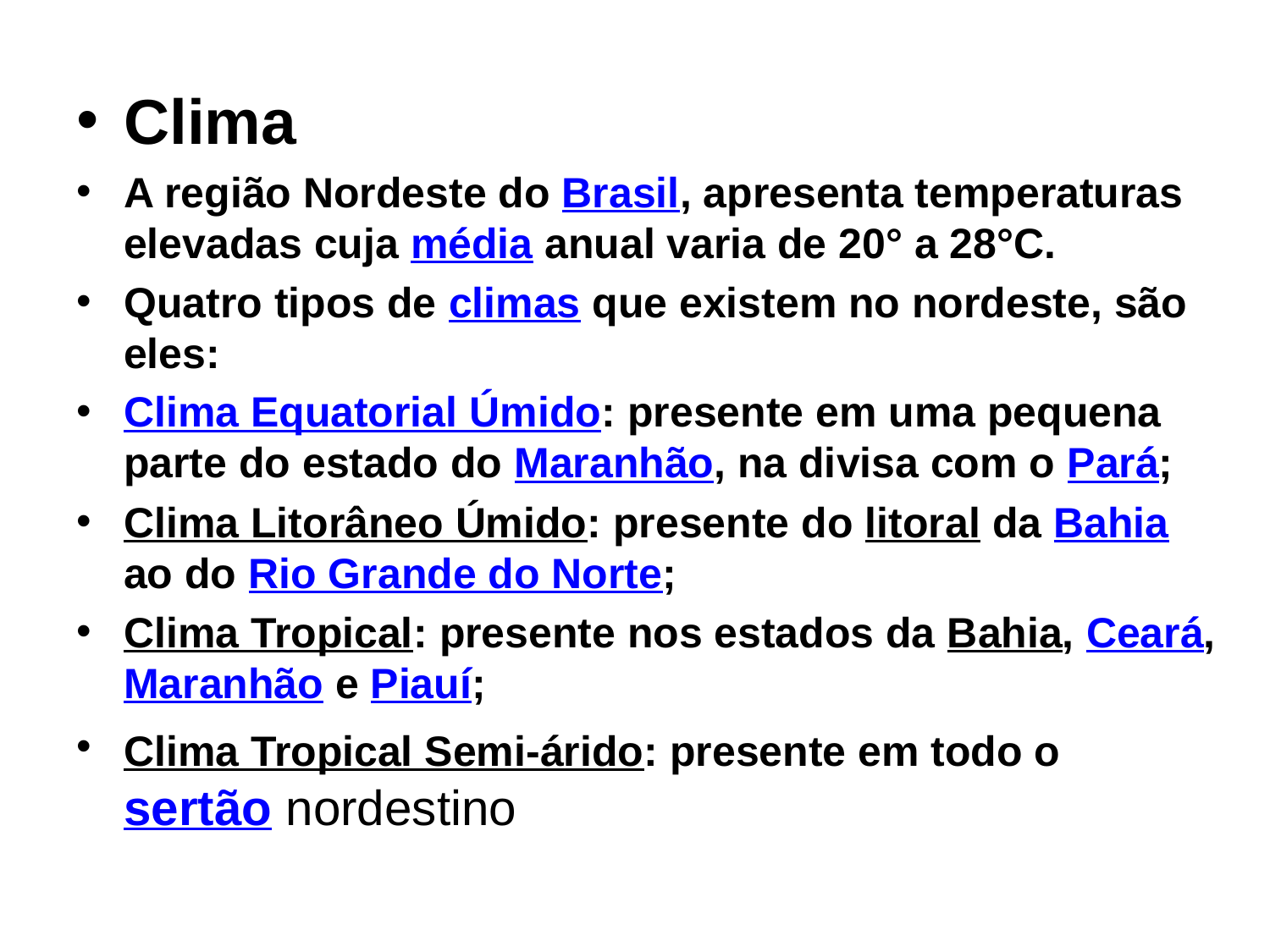

Clima
A região Nordeste do Brasil, apresenta temperaturas elevadas cuja média anual varia de 20° a 28°C.
Quatro tipos de climas que existem no nordeste, são eles:
Clima Equatorial Úmido: presente em uma pequena parte do estado do Maranhão, na divisa com o Pará;
Clima Litorâneo Úmido: presente do litoral da Bahia ao do Rio Grande do Norte;
Clima Tropical: presente nos estados da Bahia, Ceará, Maranhão e Piauí;
Clima Tropical Semi-árido: presente em todo o sertão nordestino